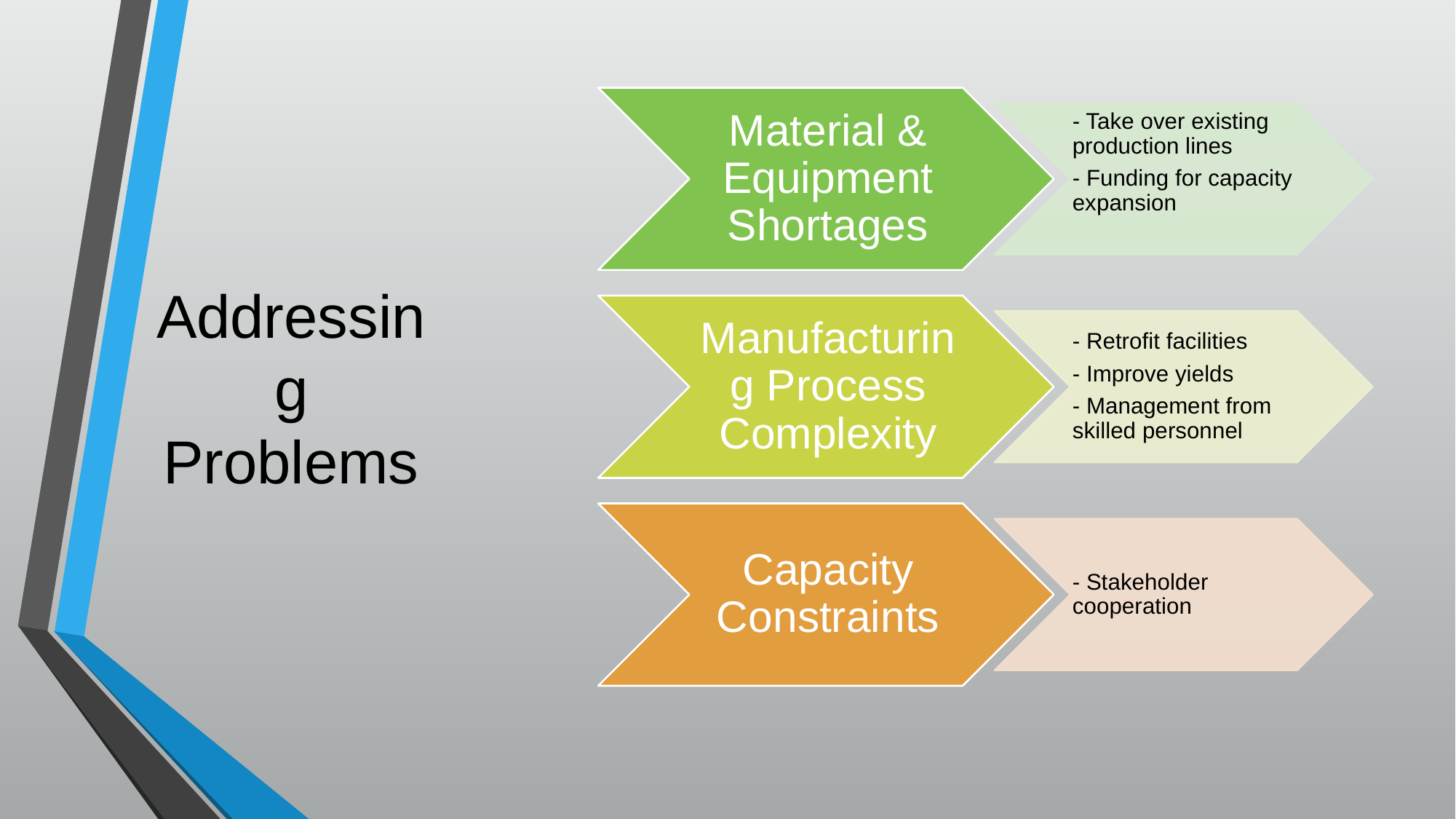

# Addressing Problems
Material & Equipment Shortages
- Take over existing production lines
- Funding for capacity expansion

Manufacturing Process Complexity
- Retrofit facilities
- Improve yields
- Management from skilled personnel
Capacity Constraints
- Stakeholder cooperation